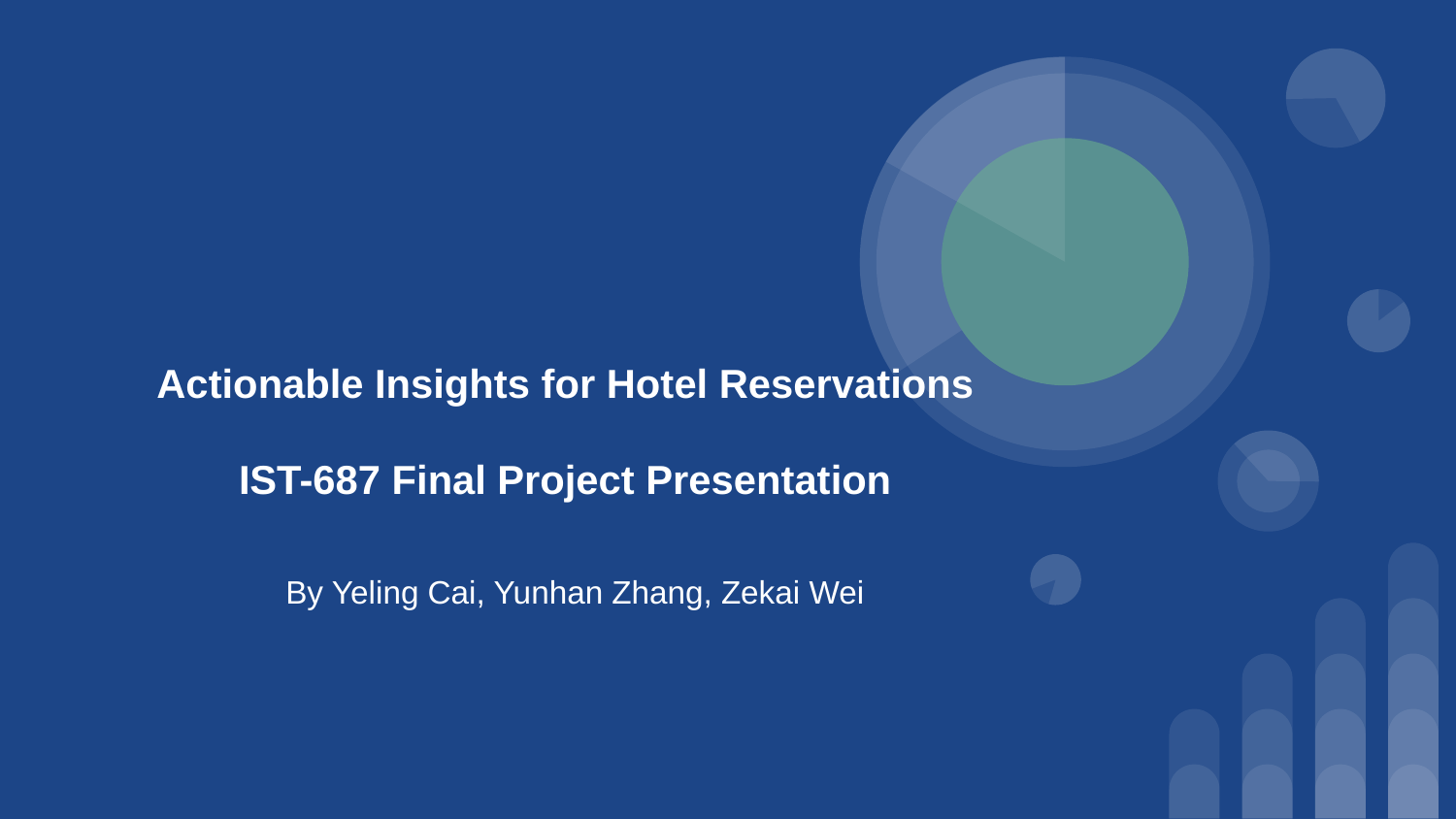

# Actionable Insights for Hotel Reservations
IST-687 Final Project Presentation
By Yeling Cai, Yunhan Zhang, Zekai Wei